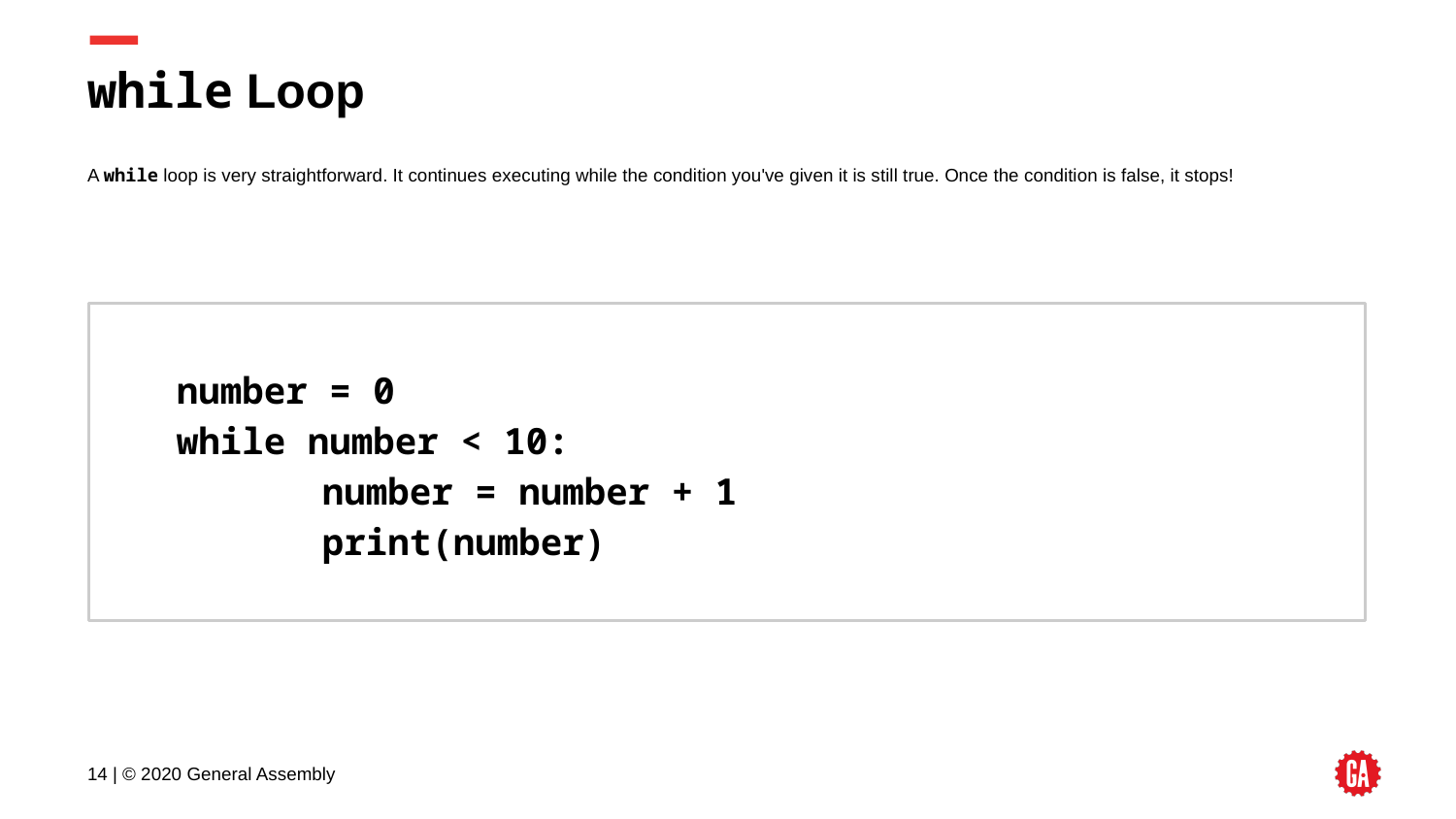

# while Loop
A while loop is very straightforward. It continues executing while the condition you've given it is still true. Once the condition is false, it stops!
number = 0
while number < 10:
	number = number + 1
	print(number)
14 | © 2020 General Assembly